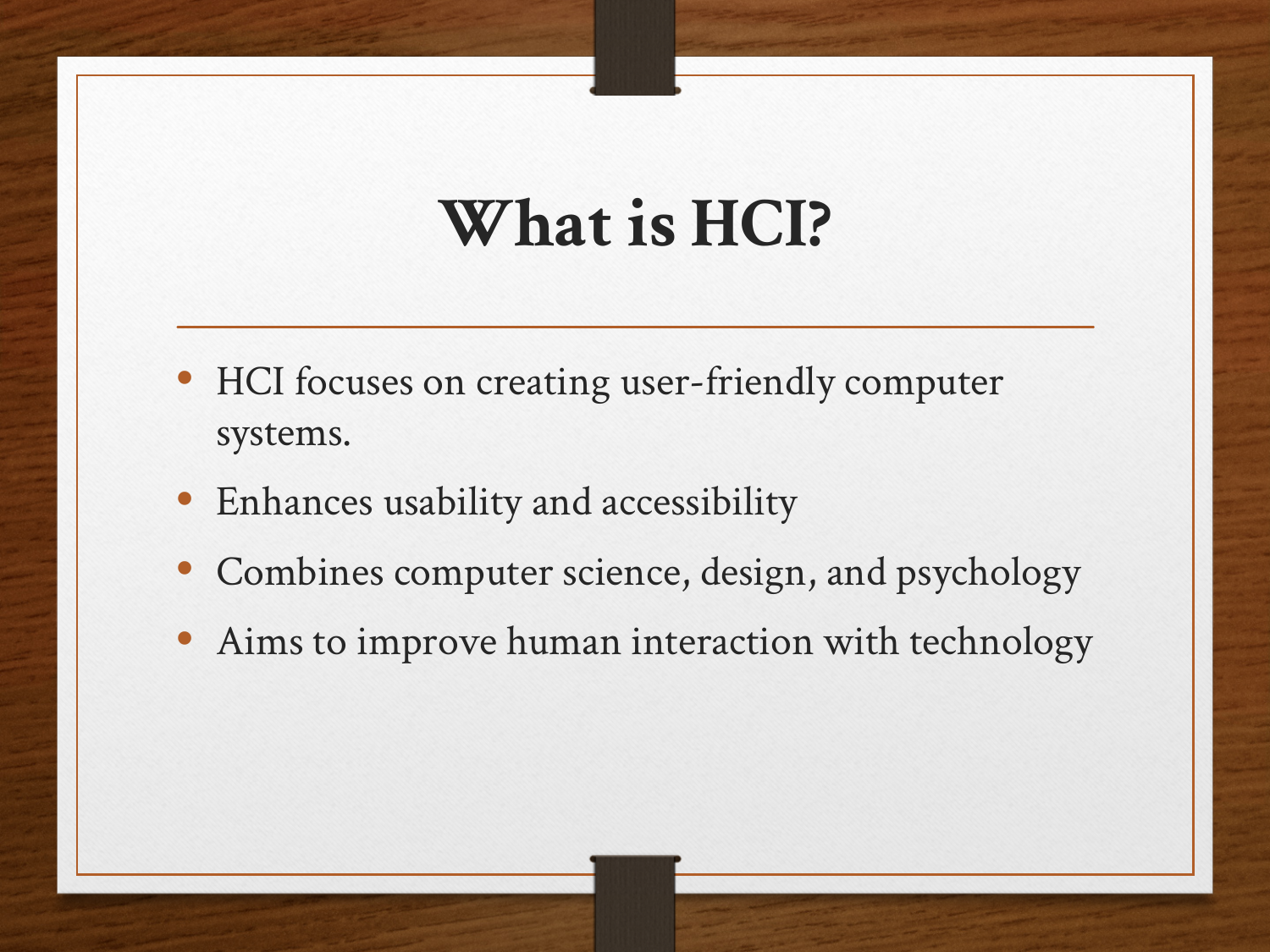

# What is HCI?
HCI focuses on creating user-friendly computer systems.
Enhances usability and accessibility
Combines computer science, design, and psychology
Aims to improve human interaction with technology